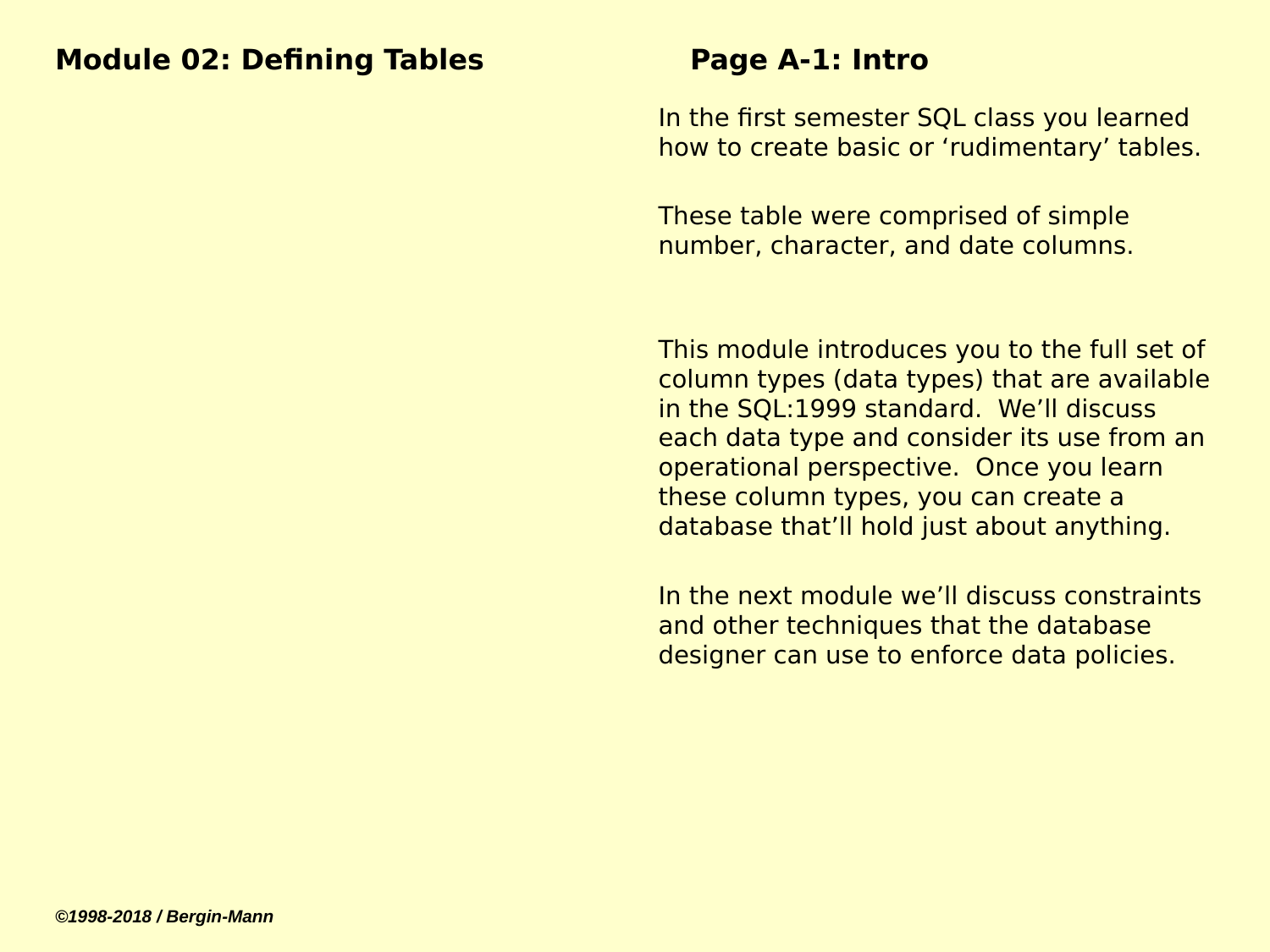

# Module 02: Defining Tables		Page A-1: Intro

In the first semester SQL class you learned how to create basic or ‘rudimentary’ tables.

These table were comprised of simple number, character, and date columns.

This module introduces you to the full set of column types (data types) that are available in the SQL:1999 standard.  We’ll discuss each data type and consider its use from an operational perspective.  Once you learn these column types, you can create a database that’ll hold just about anything.

In the next module we’ll discuss constraints and other techniques that the database designer can use to enforce data policies.
©1998-2018 / Bergin-Mann